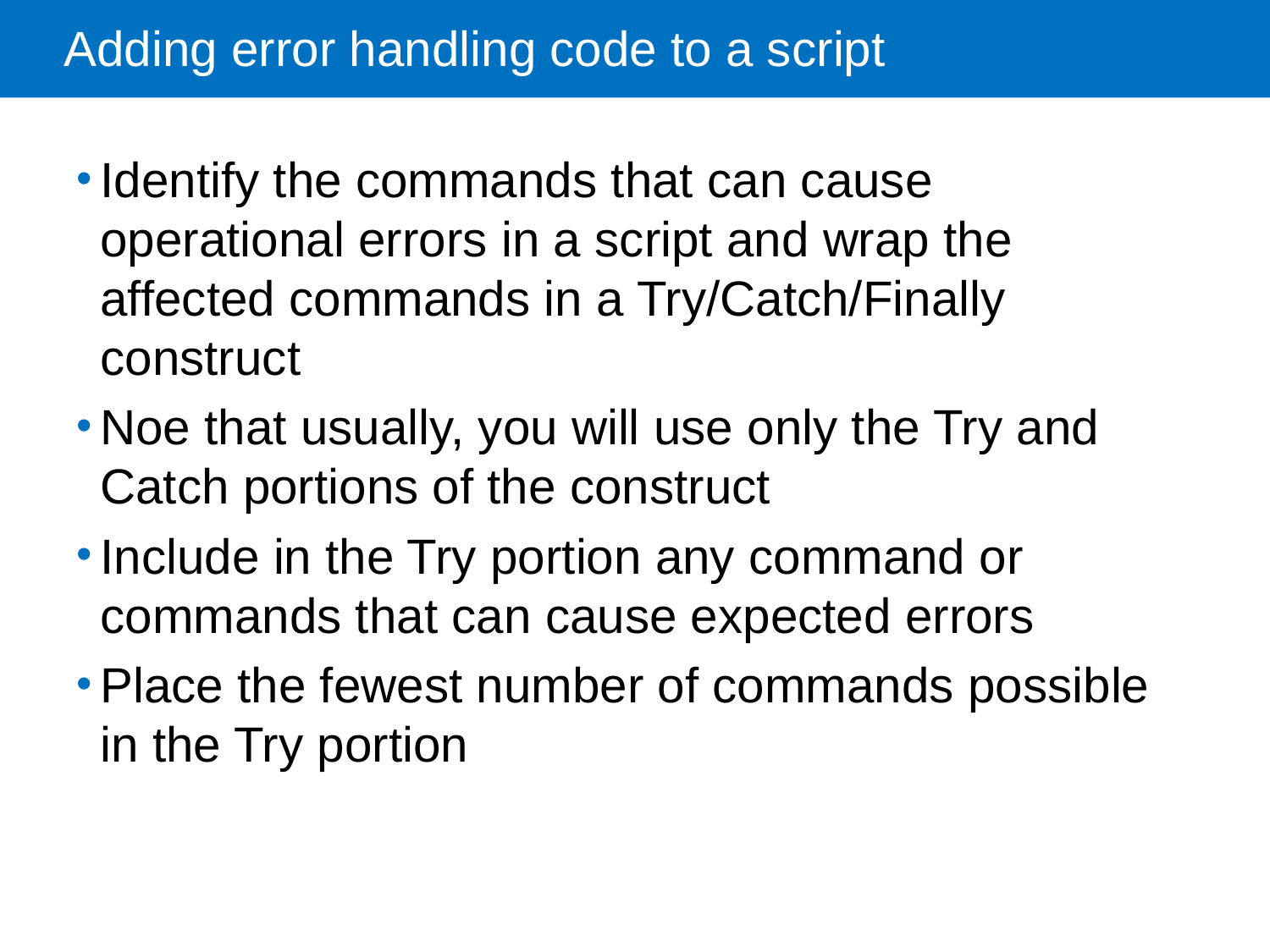

# Adding error handling code to a script
Identify the commands that can cause operational errors in a script and wrap the affected commands in a Try/Catch/Finally construct
Noe that usually, you will use only the Try and Catch portions of the construct
Include in the Try portion any command or commands that can cause expected errors
Place the fewest number of commands possible in the Try portion